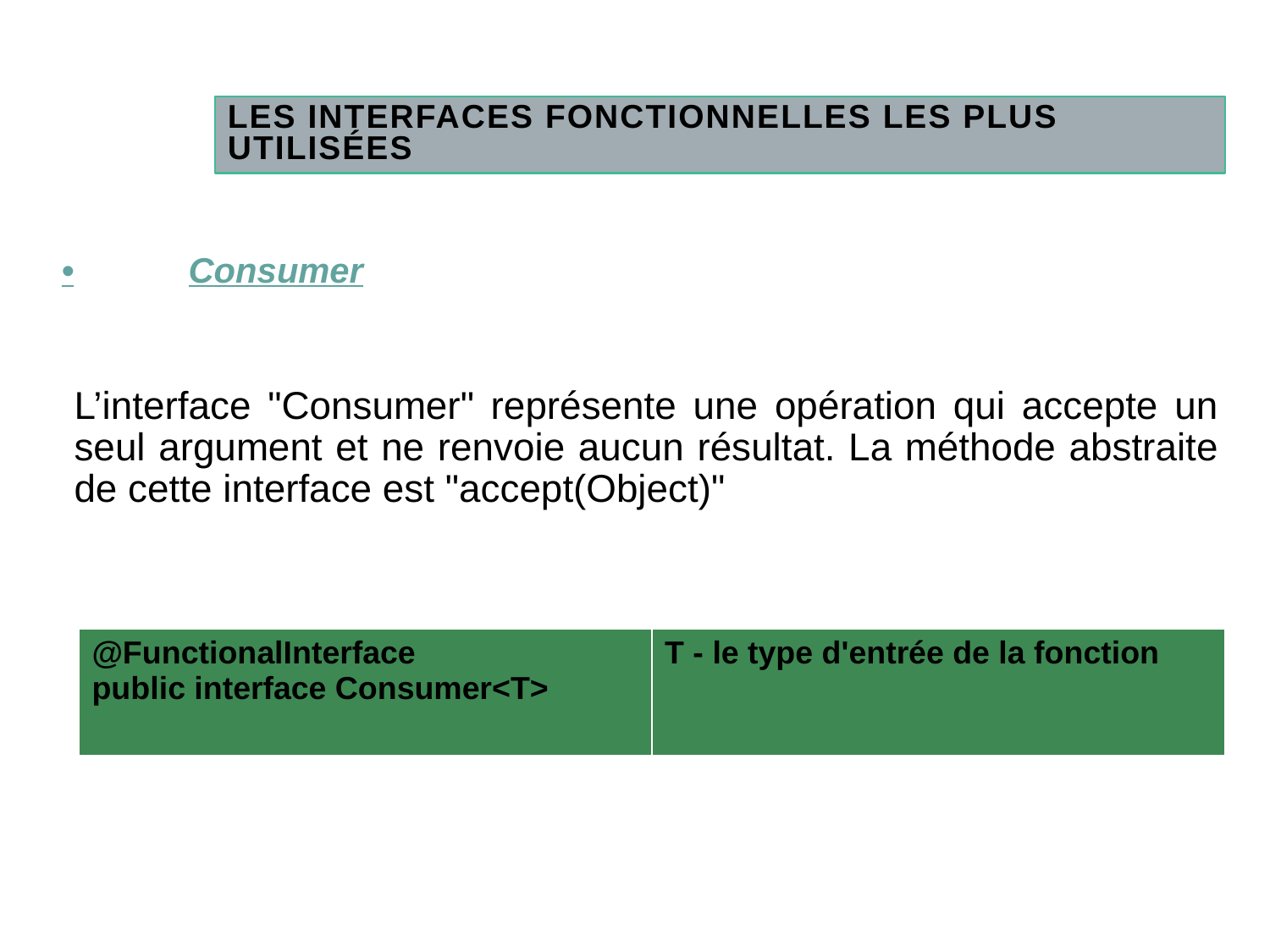

# Les interfaces fonctionnelles les plus utilisées
•	Consumer

L’interface "Consumer" représente une opération qui accepte un seul argument et ne renvoie aucun résultat. La méthode abstraite de cette interface est "accept(Object)"

| @FunctionalInterface public interface Consumer<T> | T - le type d'entrée de la fonction |
| --- | --- |
12